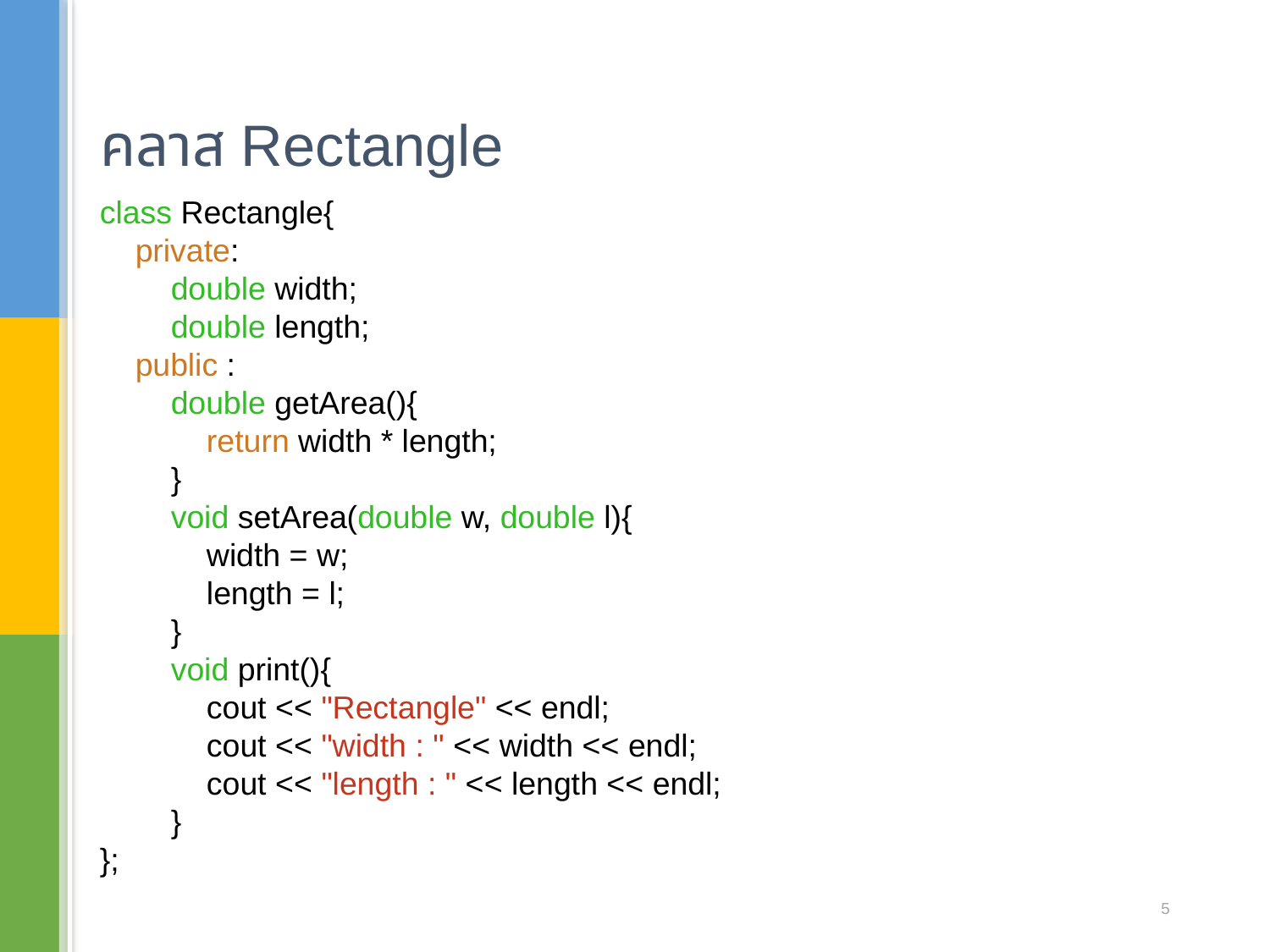

# คลาส Rectangle
class Rectangle{
    private:
        double width;
        double length;
    public :
        double getArea(){
            return width * length;
        }
        void setArea(double w, double l){
            width = w;
            length = l;
        }
        void print(){
            cout << "Rectangle" << endl;
            cout << "width : " << width << endl;
            cout << "length : " << length << endl;
        }
};
5